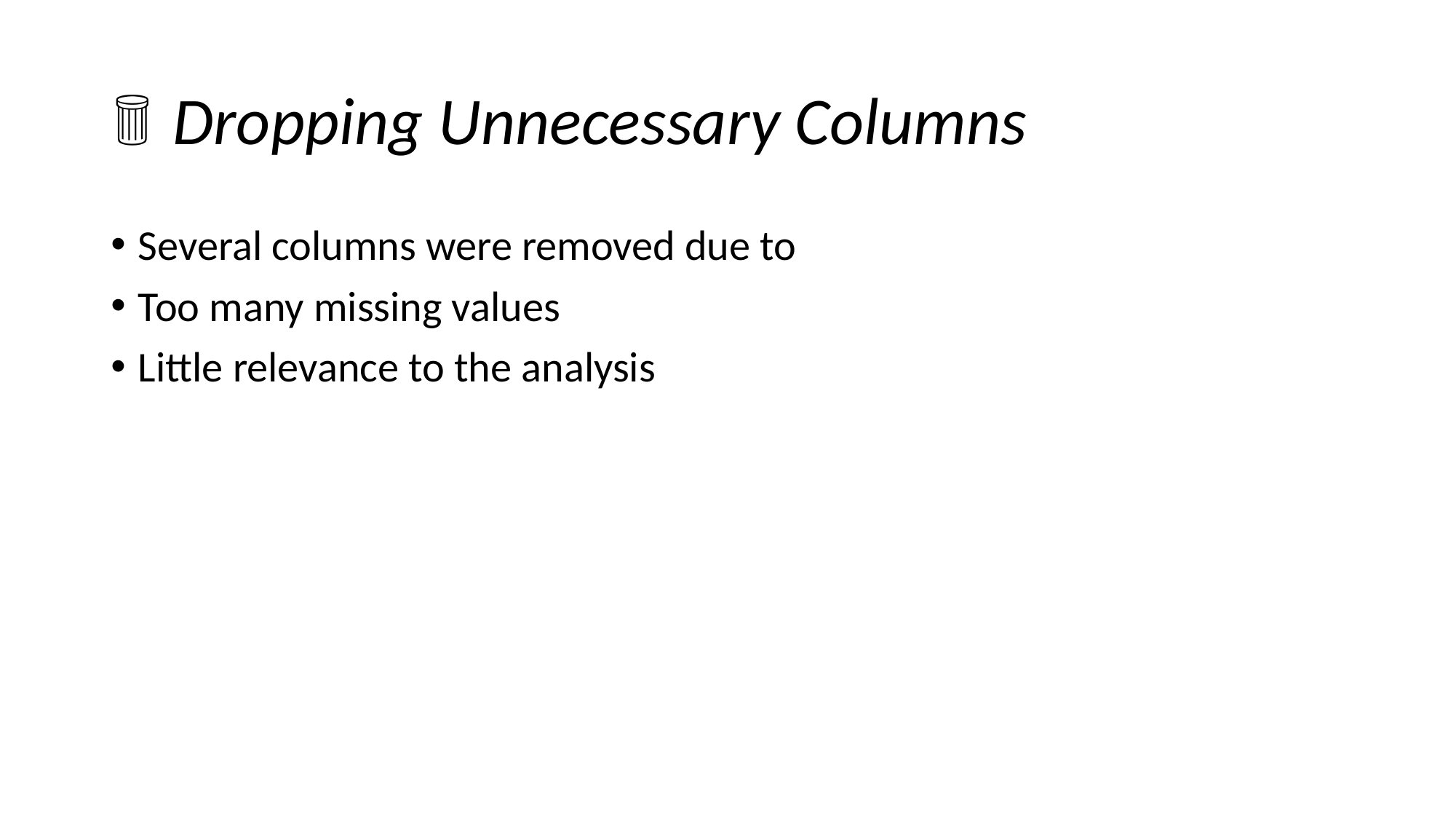

# 🗑️ Dropping Unnecessary Columns
Several columns were removed due to
Too many missing values
Little relevance to the analysis